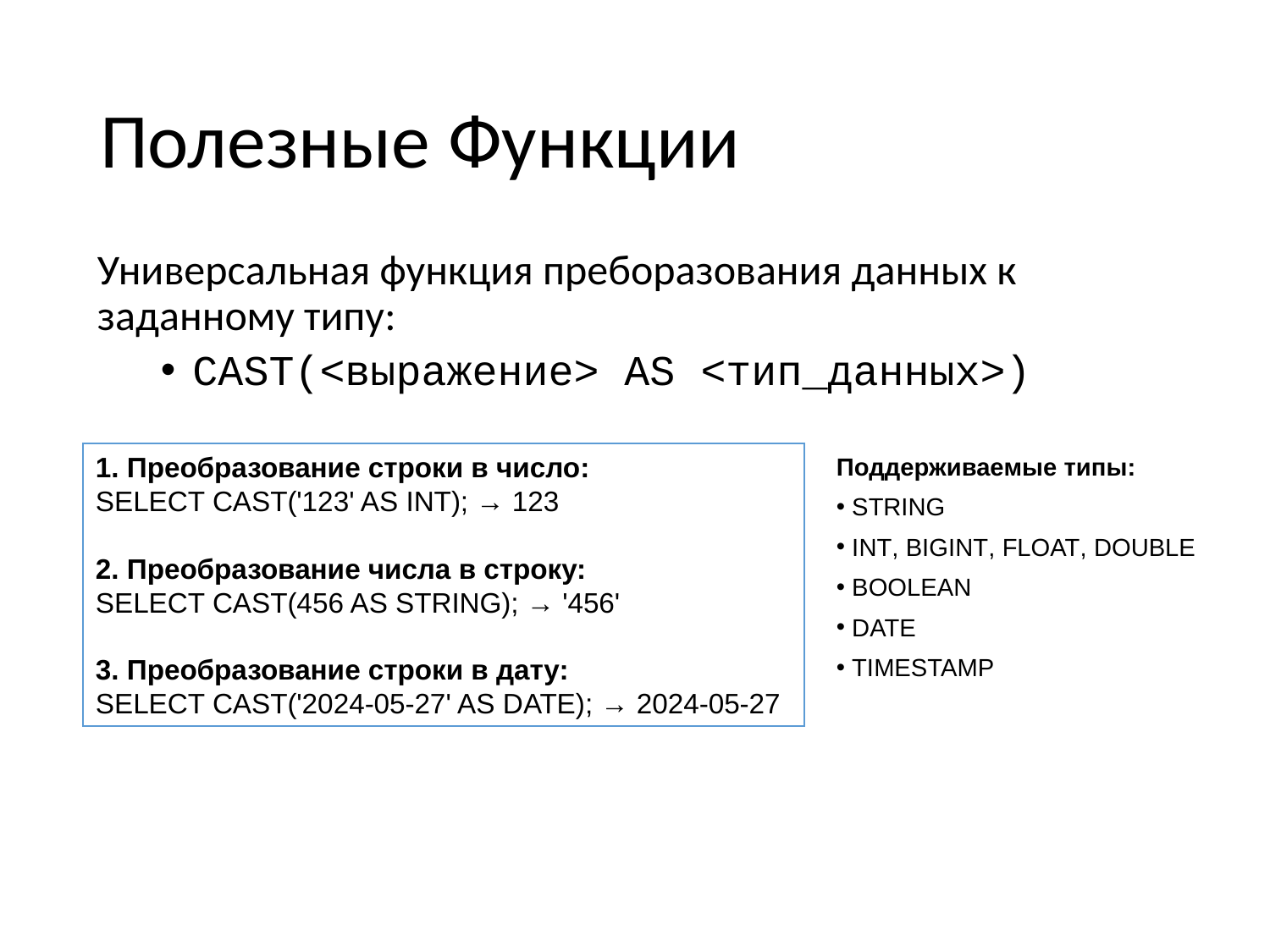

# Полезные Функции
Универсальная функция преборазования данных к заданному типу:
CAST(<выражение> AS <тип_данных>)
1. Преобразование строки в число:
SELECT CAST('123' AS INT); → 123

2. Преобразование числа в строку:
SELECT CAST(456 AS STRING); → '456'

3. Преобразование строки в дату:
SELECT CAST('2024-05-27' AS DATE); → 2024-05-27
Поддерживаемые типы:
 STRING
 INT, BIGINT, FLOAT, DOUBLE
 BOOLEAN
 DATE
 TIMESTAMP